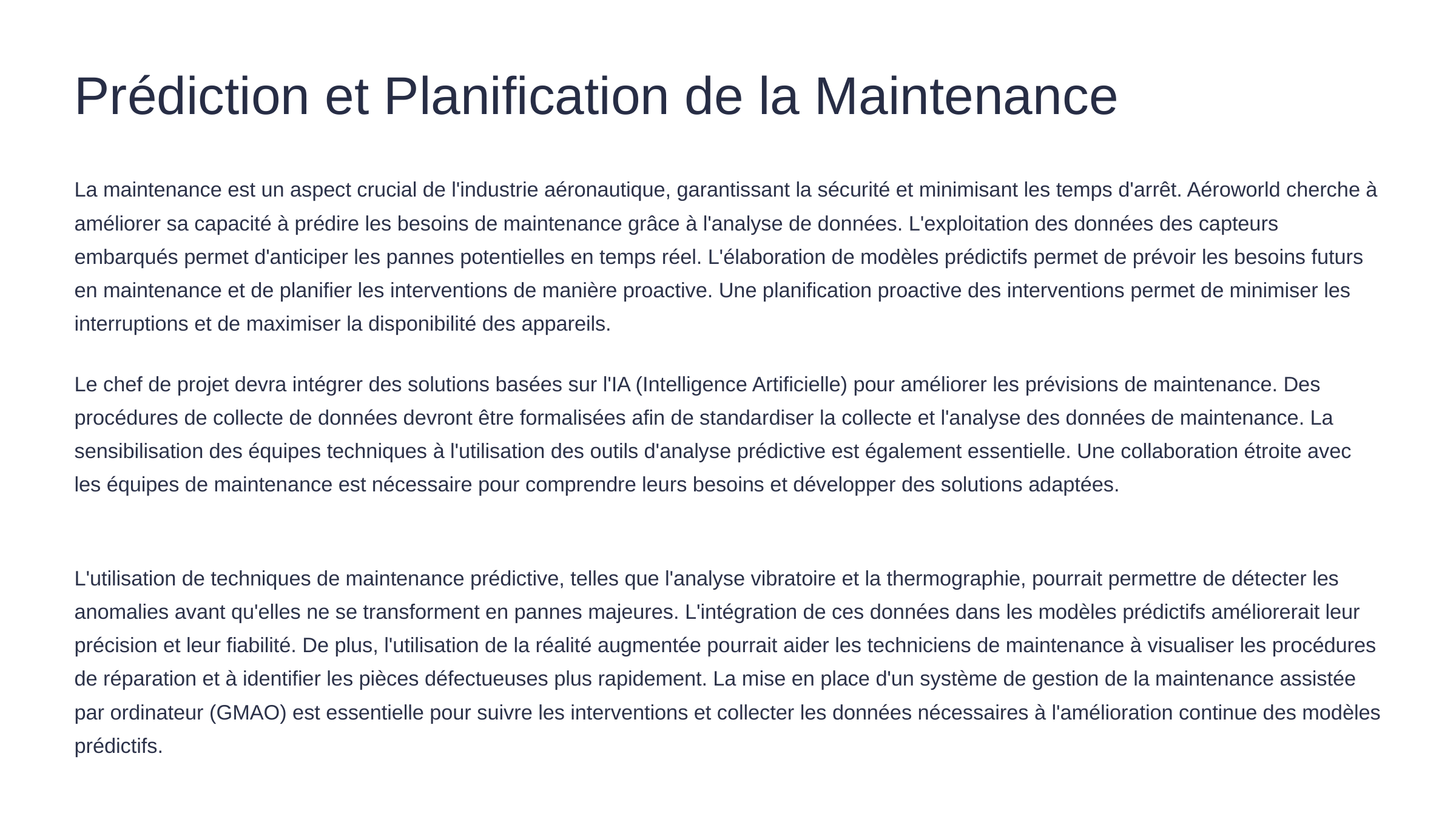

Prédiction et Planification de la Maintenance
La maintenance est un aspect crucial de l'industrie aéronautique, garantissant la sécurité et minimisant les temps d'arrêt. Aéroworld cherche à améliorer sa capacité à prédire les besoins de maintenance grâce à l'analyse de données. L'exploitation des données des capteurs embarqués permet d'anticiper les pannes potentielles en temps réel. L'élaboration de modèles prédictifs permet de prévoir les besoins futurs en maintenance et de planifier les interventions de manière proactive. Une planification proactive des interventions permet de minimiser les interruptions et de maximiser la disponibilité des appareils.
Le chef de projet devra intégrer des solutions basées sur l'IA (Intelligence Artificielle) pour améliorer les prévisions de maintenance. Des procédures de collecte de données devront être formalisées afin de standardiser la collecte et l'analyse des données de maintenance. La sensibilisation des équipes techniques à l'utilisation des outils d'analyse prédictive est également essentielle. Une collaboration étroite avec les équipes de maintenance est nécessaire pour comprendre leurs besoins et développer des solutions adaptées.
L'utilisation de techniques de maintenance prédictive, telles que l'analyse vibratoire et la thermographie, pourrait permettre de détecter les anomalies avant qu'elles ne se transforment en pannes majeures. L'intégration de ces données dans les modèles prédictifs améliorerait leur précision et leur fiabilité. De plus, l'utilisation de la réalité augmentée pourrait aider les techniciens de maintenance à visualiser les procédures de réparation et à identifier les pièces défectueuses plus rapidement. La mise en place d'un système de gestion de la maintenance assistée par ordinateur (GMAO) est essentielle pour suivre les interventions et collecter les données nécessaires à l'amélioration continue des modèles prédictifs.